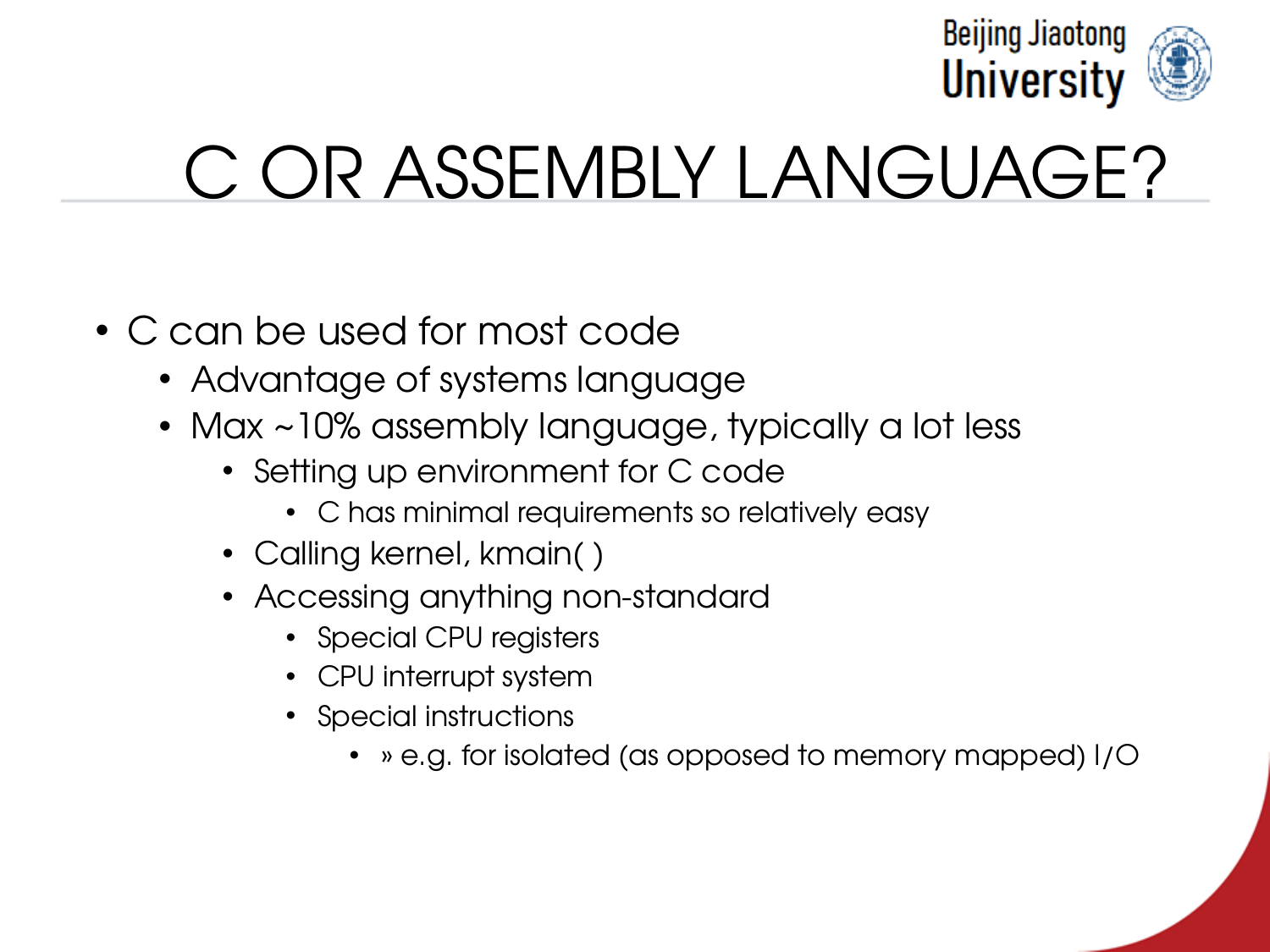

# C or Assembly Language?
C can be used for most code
Advantage of systems language
Max ~10% assembly language, typically a lot less
Setting up environment for C code
C has minimal requirements so relatively easy
Calling kernel, kmain( )
Accessing anything non-standard
Special CPU registers
CPU interrupt system
Special instructions
» e.g. for isolated (as opposed to memory mapped) I/O